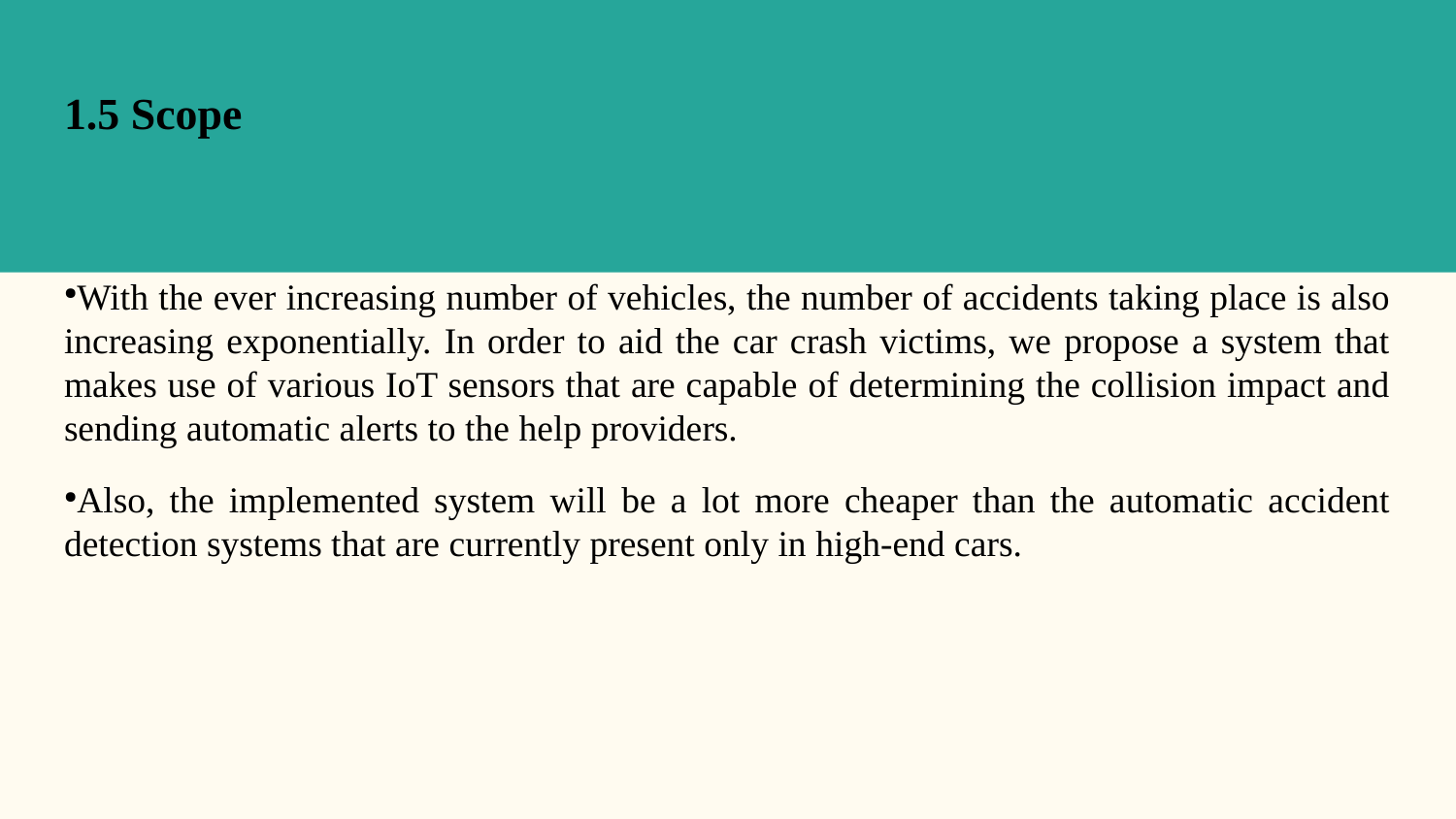

1.5 Scope

With the ever increasing number of vehicles, the number of accidents taking place is also increasing exponentially. In order to aid the car crash victims, we propose a system that makes use of various IoT sensors that are capable of determining the collision impact and sending automatic alerts to the help providers.
Also, the implemented system will be a lot more cheaper than the automatic accident detection systems that are currently present only in high-end cars.